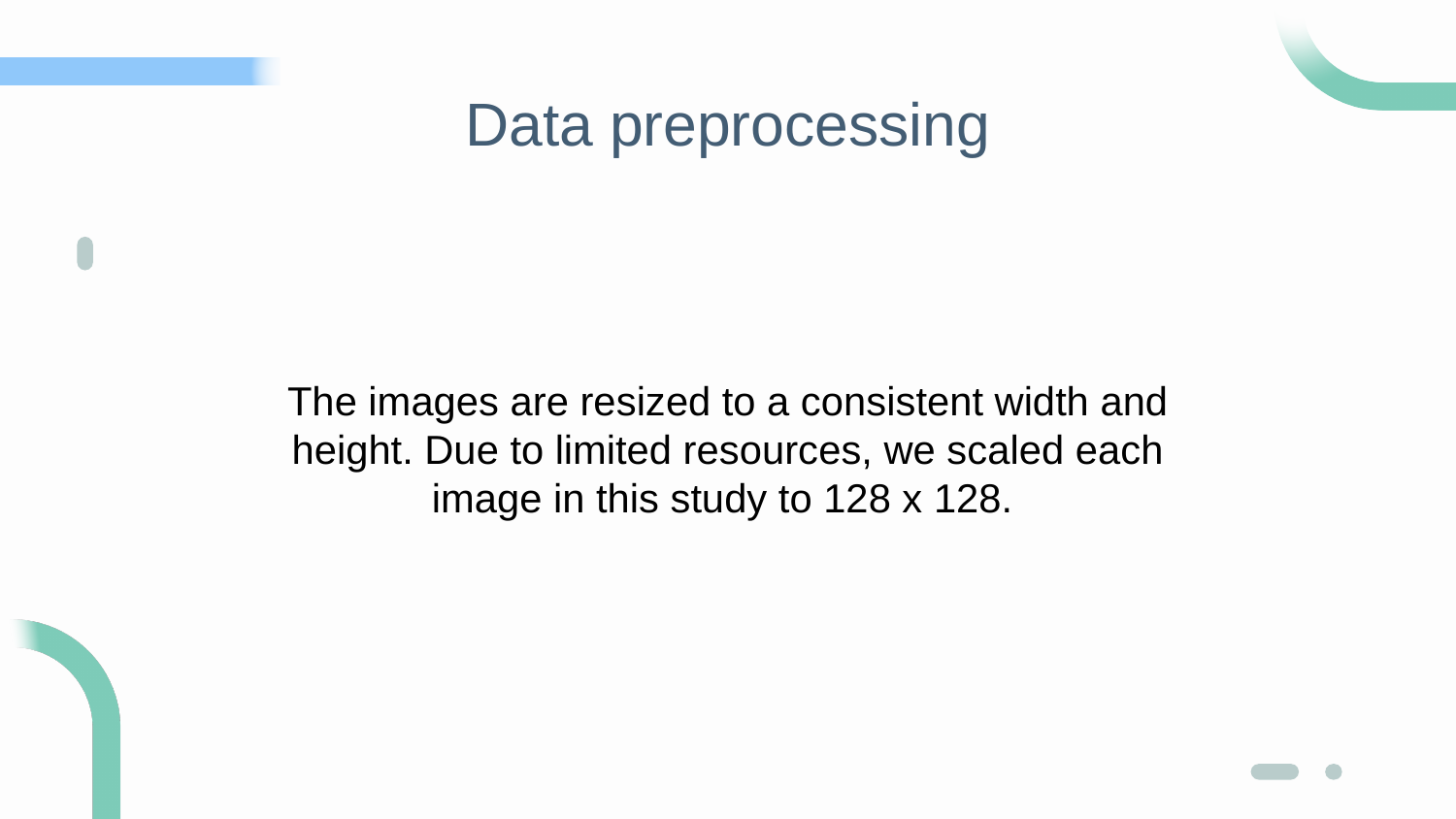

# Data preprocessing
The images are resized to a consistent width and height. Due to limited resources, we scaled each image in this study to 128 x 128.